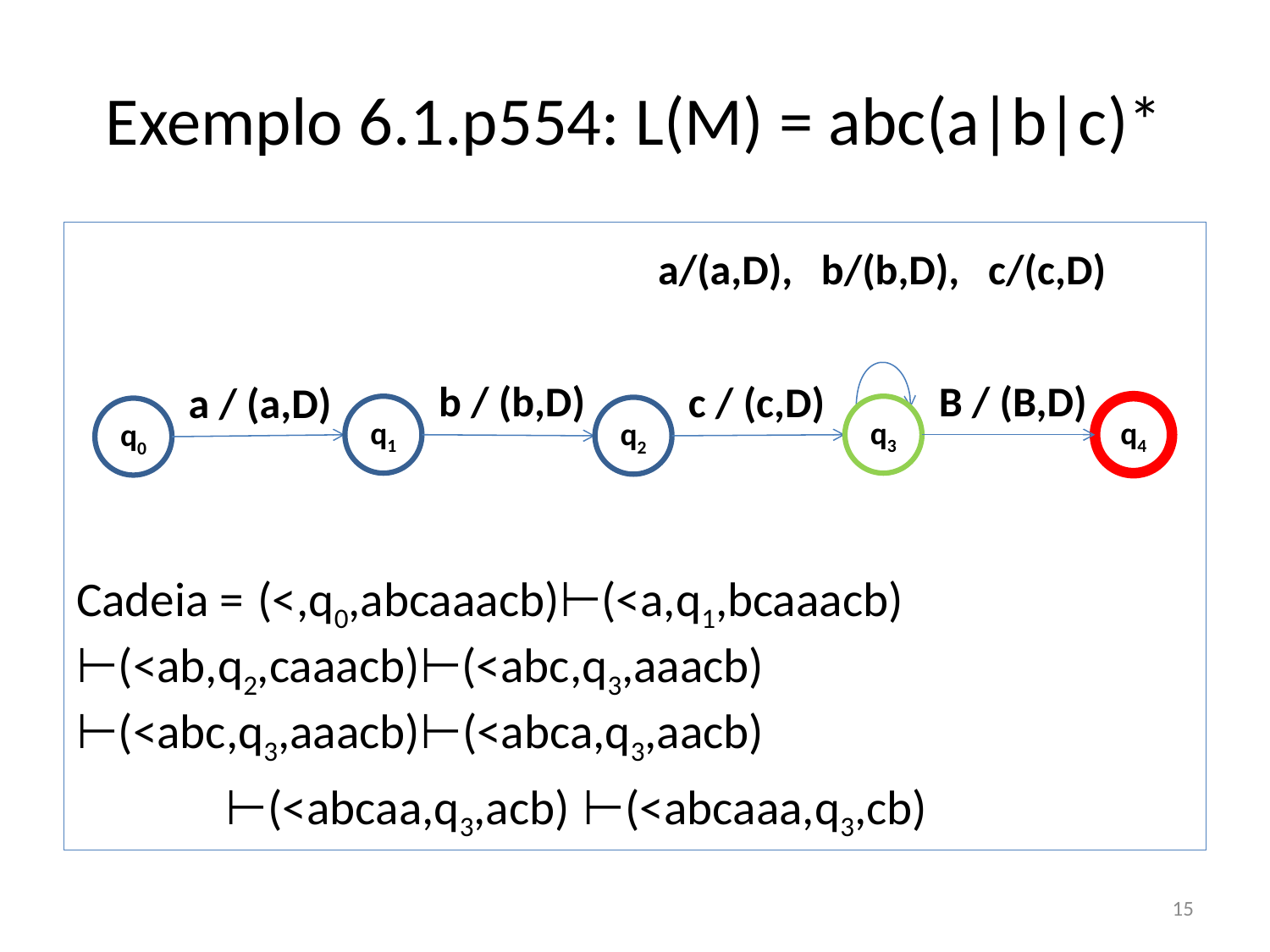

# Exemplo 6.1.p554: L(M) = abc(a|b|c)*

Cadeia = (<,q0,abcaaacb)⊢(<a,q1,bcaaacb) 		   ⊢(<ab,q2,caaacb)⊢(<abc,q3,aaacb) 	 	   ⊢(<abc,q3,aaacb)⊢(<abca,q3,aacb)
	   ⊢(<abcaa,q3,acb) ⊢(<abcaaa,q3,cb)

a/(a,D),   b/(b,D),   c/(c,D)
b / (b,D)
B / (B,D)
c / (c,D)
a / (a,D)
q1
q3
q4
q2
q0
15